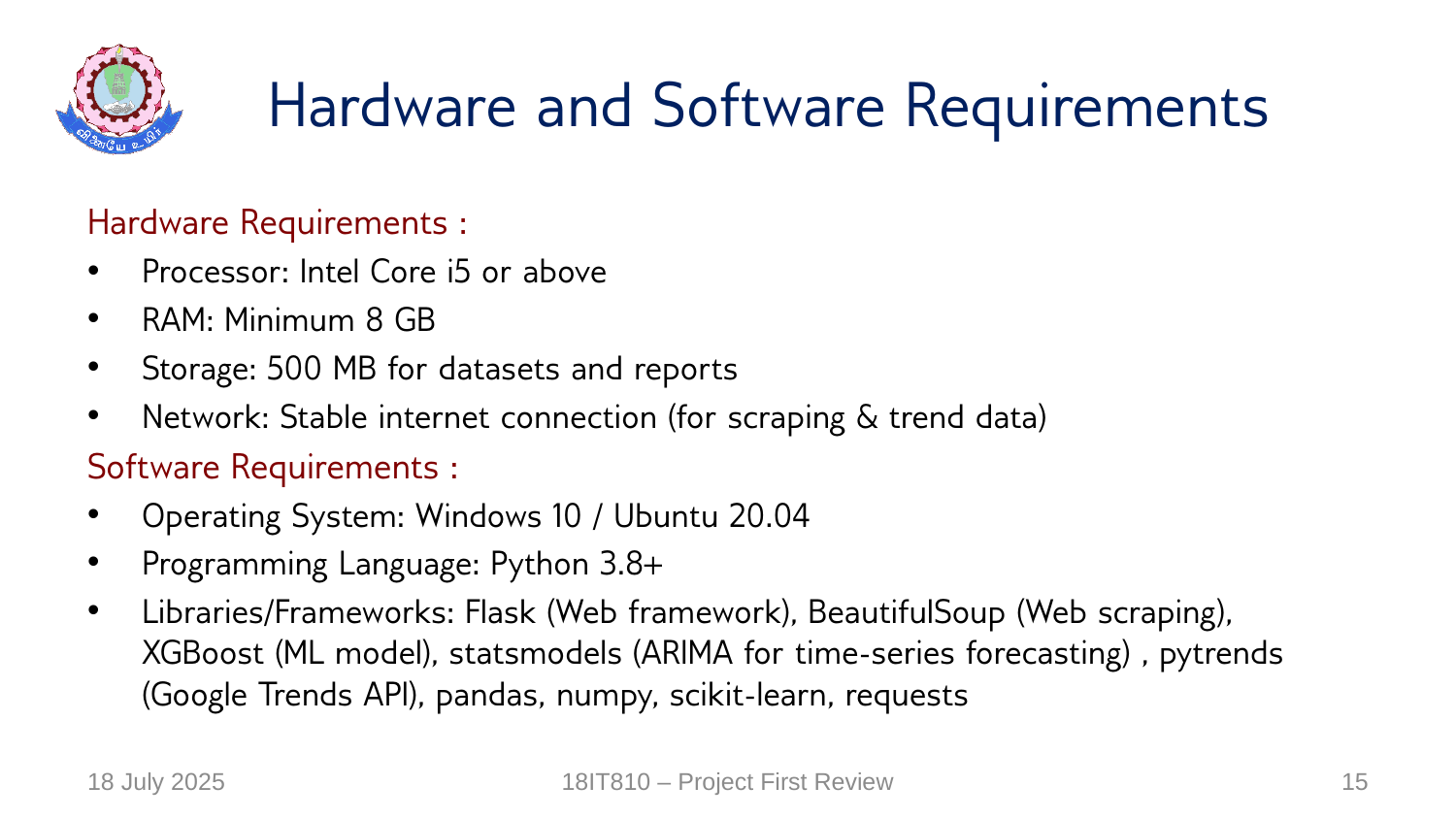

# Hardware and Software Requirements
Hardware Requirements :
Processor: Intel Core i5 or above
RAM: Minimum 8 GB
Storage: 500 MB for datasets and reports
Network: Stable internet connection (for scraping & trend data)
Software Requirements :
Operating System: Windows 10 / Ubuntu 20.04
Programming Language: Python 3.8+
Libraries/Frameworks: Flask (Web framework), BeautifulSoup (Web scraping), XGBoost (ML model), statsmodels (ARIMA for time-series forecasting) , pytrends (Google Trends API), pandas, numpy, scikit-learn, requests

18 July 2025
18IT810 – Project First Review
15